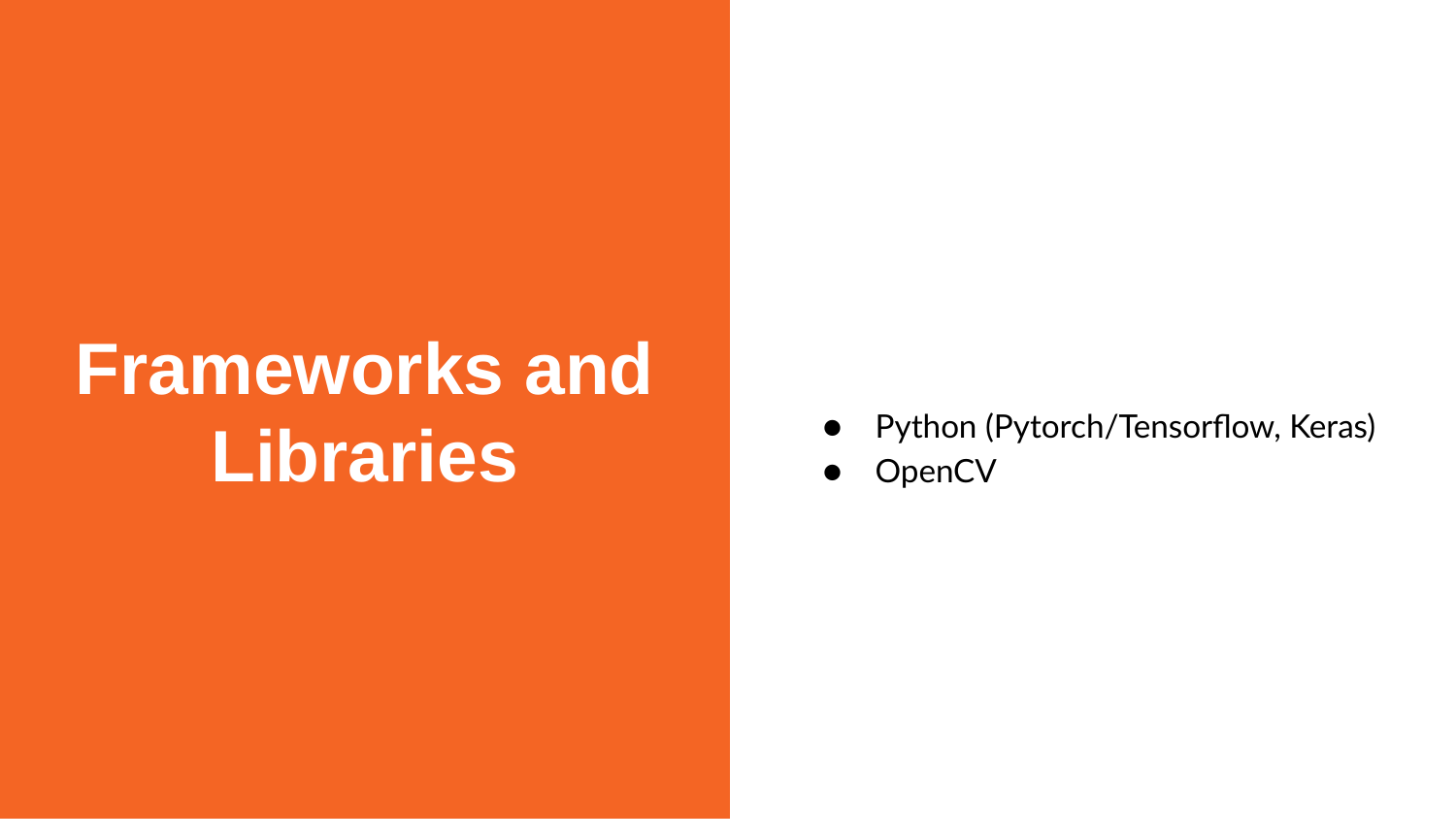

# Frameworks and Libraries

Python (Pytorch/Tensorflow, Keras)
OpenCV